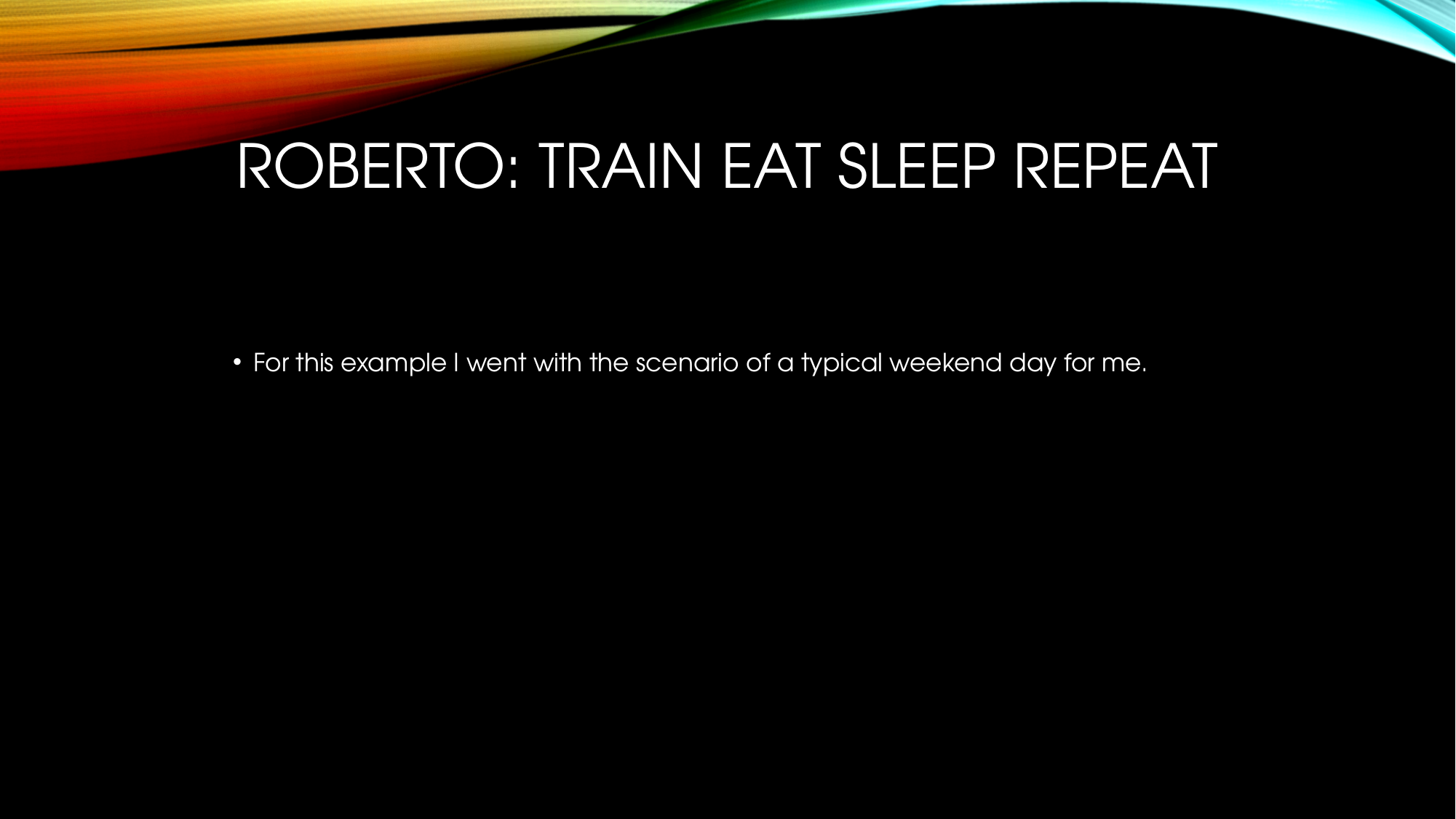

# Roberto: train eat sleep repeat
For this example I went with the scenario of a typical weekend day for me.